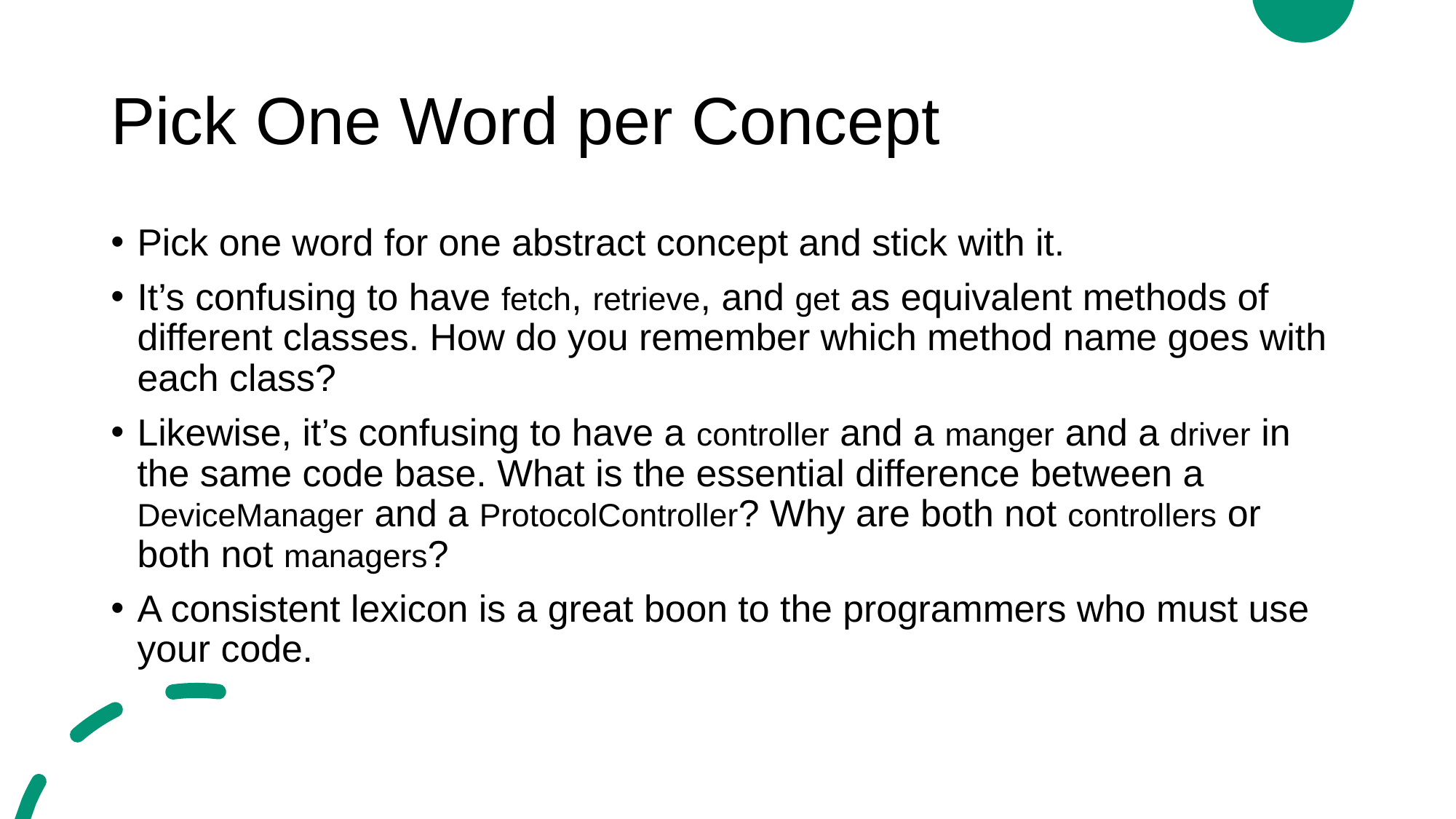

# Pick One Word per Concept
Pick one word for one abstract concept and stick with it.
It’s confusing to have fetch, retrieve, and get as equivalent methods of different classes. How do you remember which method name goes with each class?
Likewise, it’s confusing to have a controller and a manger and a driver in the same code base. What is the essential difference between a DeviceManager and a ProtocolController? Why are both not controllers or both not managers?
A consistent lexicon is a great boon to the programmers who must use your code.